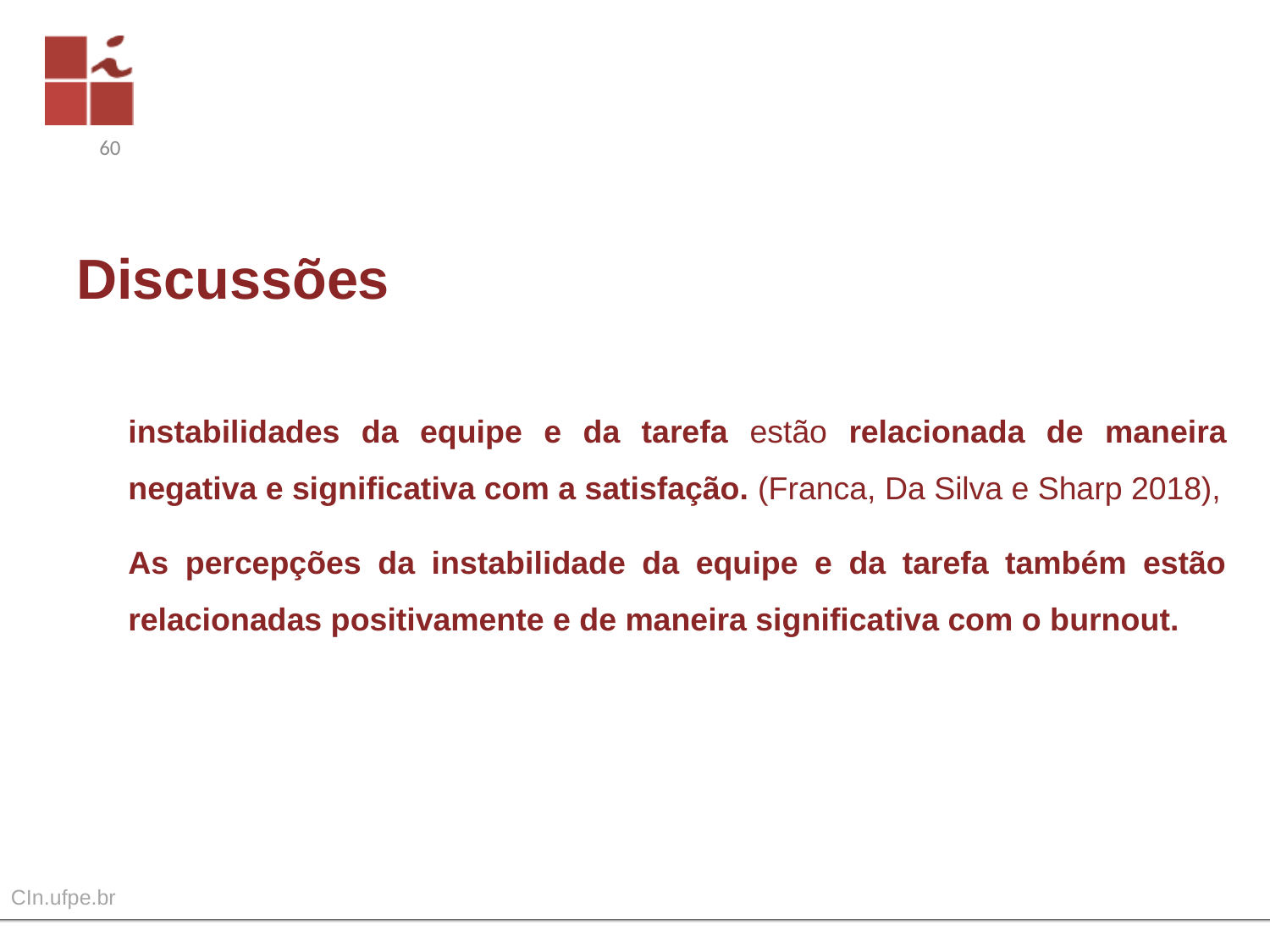

60
# Discussões
instabilidades da equipe e da tarefa estão relacionada de maneira negativa e significativa com a satisfação. (Franca, Da Silva e Sharp 2018),
As percepções da instabilidade da equipe e da tarefa também estão relacionadas positivamente e de maneira significativa com o burnout.